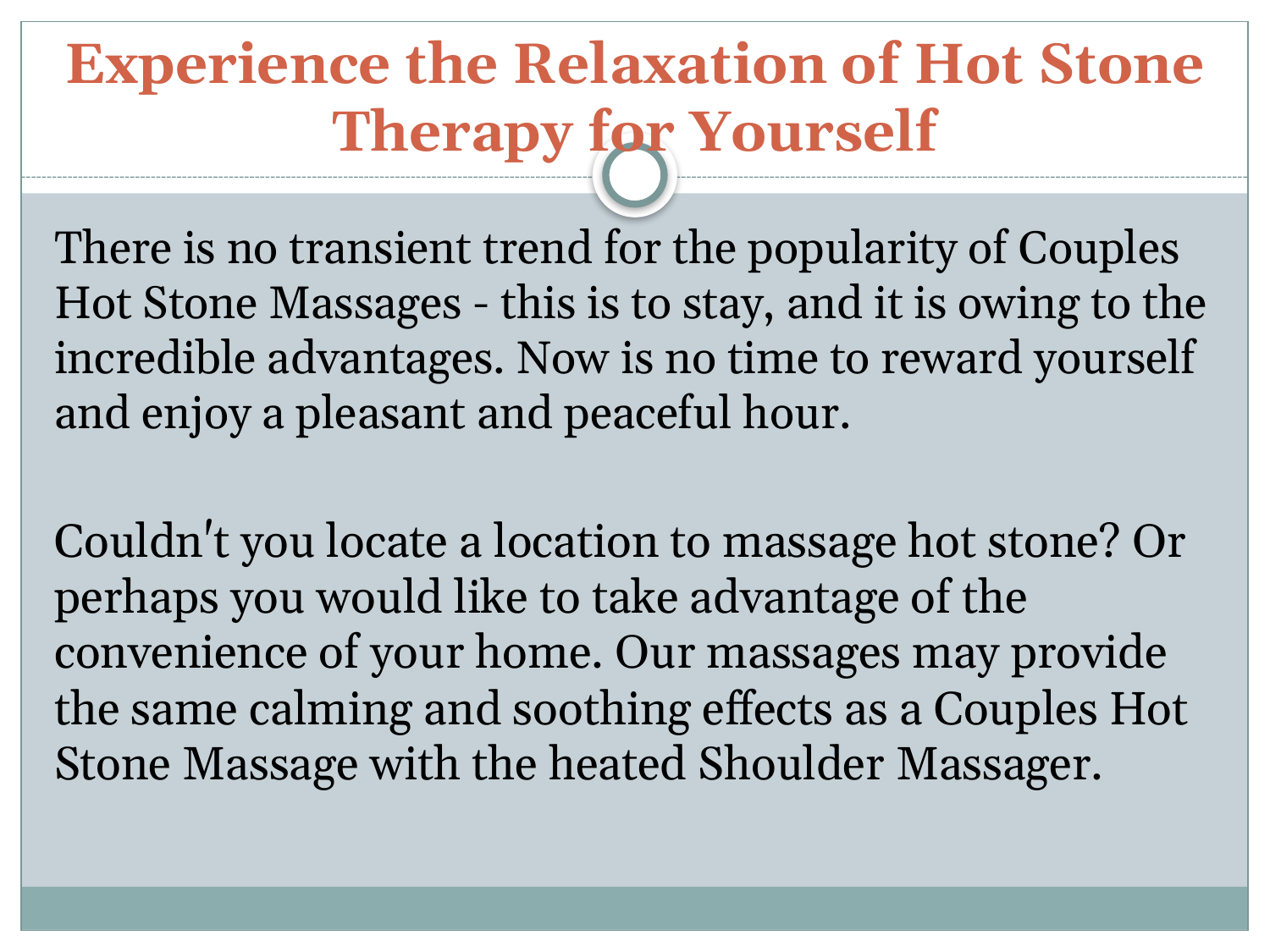

# Experience the Relaxation of Hot Stone Therapy for Yourself
There is no transient trend for the popularity of Couples Hot Stone Massages - this is to stay, and it is owing to the incredible advantages. Now is no time to reward yourself and enjoy a pleasant and peaceful hour.

Couldn't you locate a location to massage hot stone? Or perhaps you would like to take advantage of the convenience of your home. Our massages may provide the same calming and soothing effects as a Couples Hot Stone Massage with the heated Shoulder Massager.